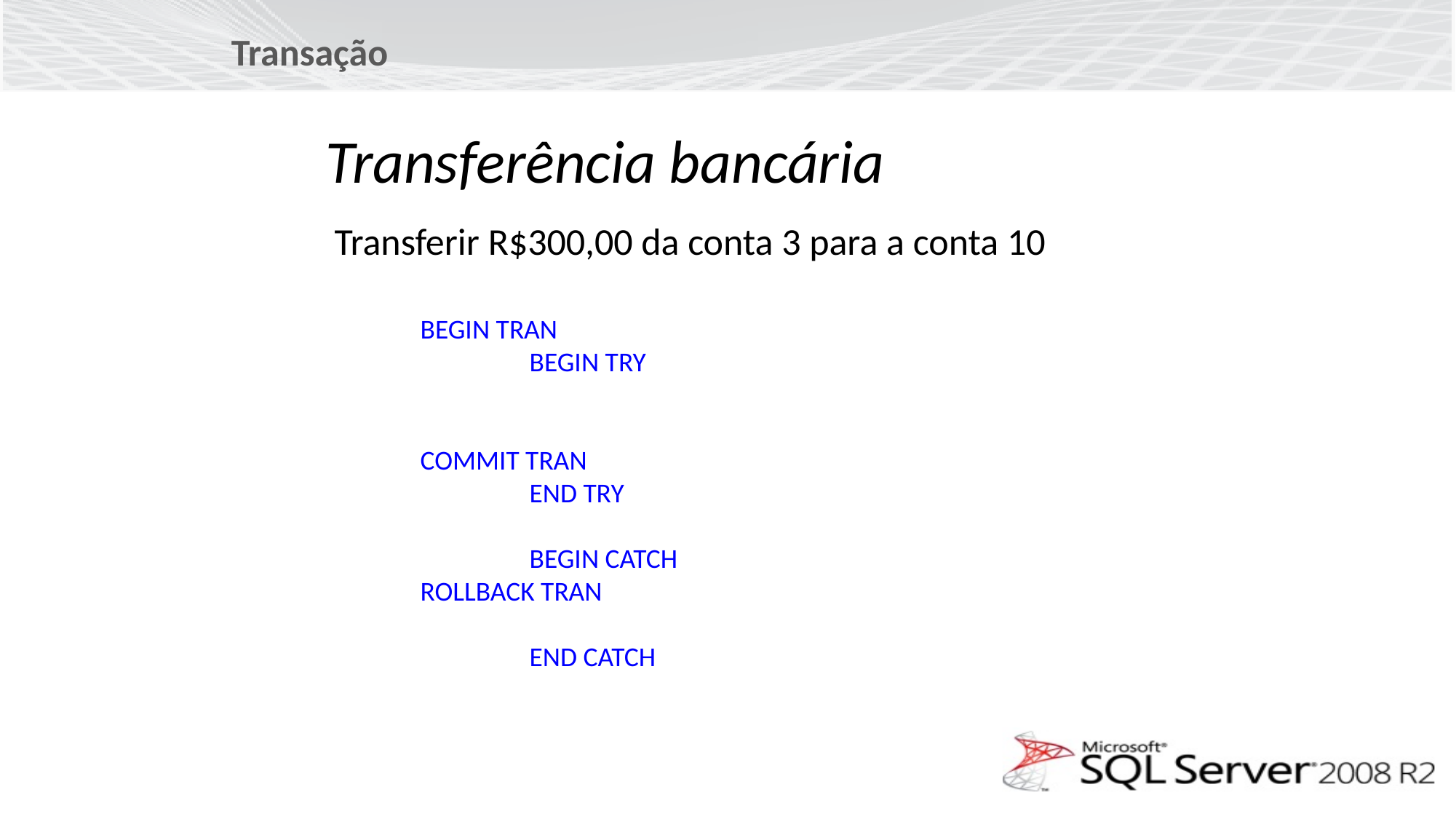

Transação
Transferência bancária
Transferir R$300,00 da conta 3 para a conta 10
BEGIN TRAN
	BEGIN TRY

COMMIT TRAN
	END TRY

	BEGIN CATCH
ROLLBACK TRAN

	END CATCH